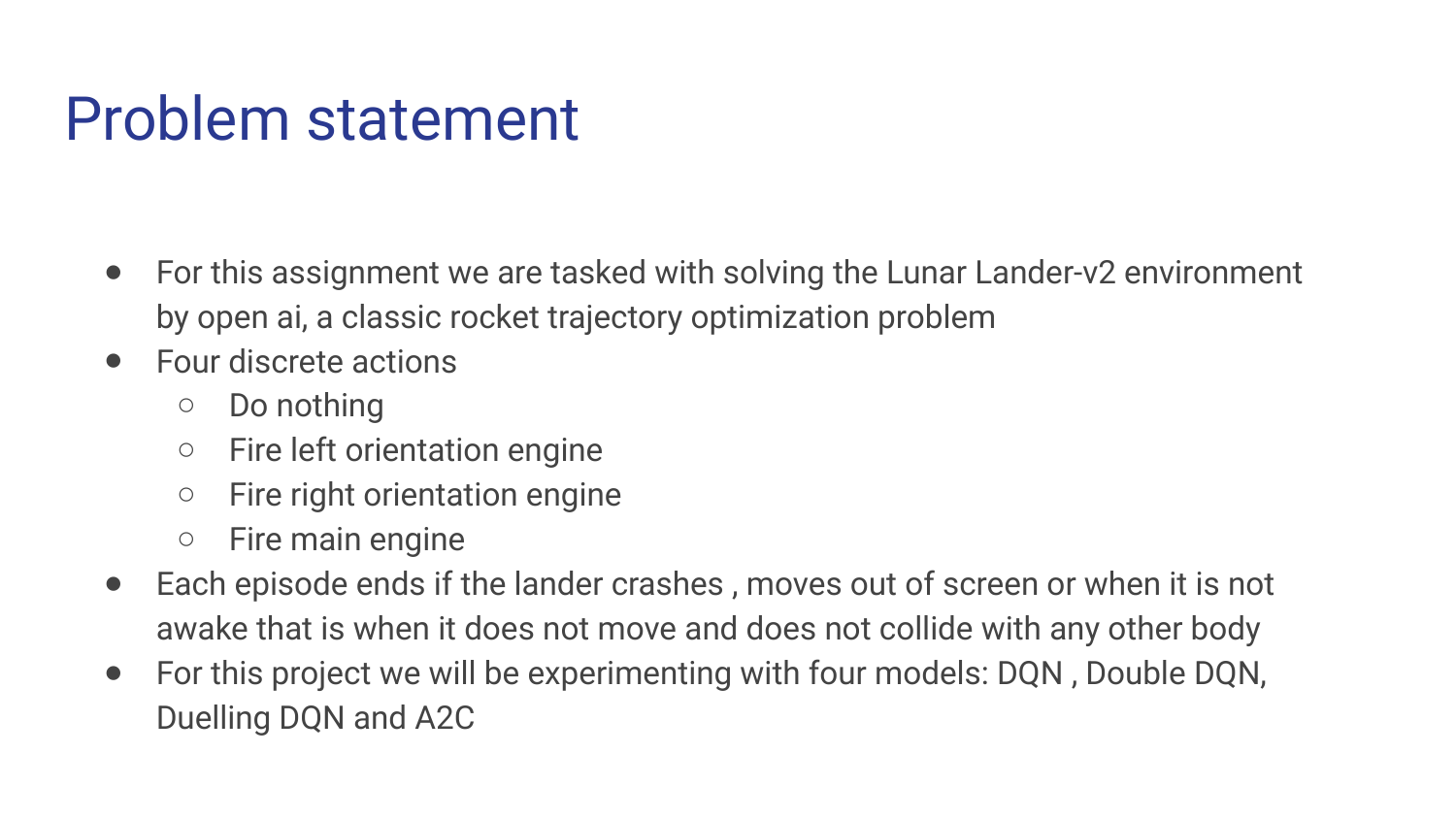

# Problem statement
For this assignment we are tasked with solving the Lunar Lander-v2 environment by open ai, a classic rocket trajectory optimization problem
Four discrete actions
Do nothing
Fire left orientation engine
Fire right orientation engine
Fire main engine
Each episode ends if the lander crashes , moves out of screen or when it is not awake that is when it does not move and does not collide with any other body
For this project we will be experimenting with four models: DQN , Double DQN, Duelling DQN and A2C
Challenge 1